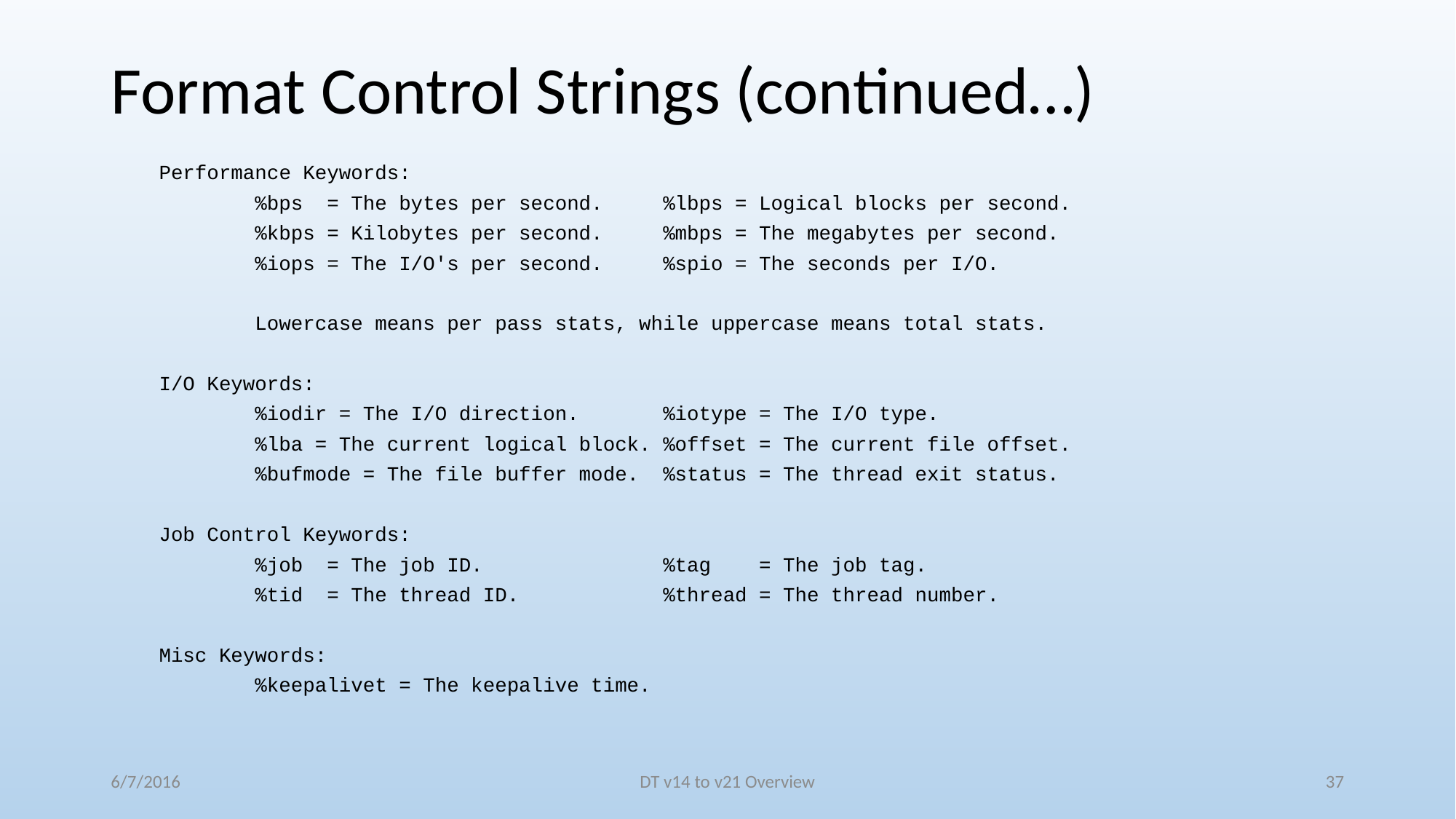

# Format Control Strings (continued…)
    Performance Keywords:
            %bps  = The bytes per second.     %lbps = Logical blocks per second.
            %kbps = Kilobytes per second.     %mbps = The megabytes per second.
            %iops = The I/O's per second.     %spio = The seconds per I/O.

            Lowercase means per pass stats, while uppercase means total stats.

    I/O Keywords:
            %iodir = The I/O direction.       %iotype = The I/O type.
            %lba = The current logical block. %offset = The current file offset.
            %bufmode = The file buffer mode.  %status = The thread exit status.

    Job Control Keywords:
            %job  = The job ID.               %tag    = The job tag.
            %tid  = The thread ID.            %thread = The thread number.

    Misc Keywords:
            %keepalivet = The keepalive time.

6/7/2016
DT v14 to v21 Overview
37